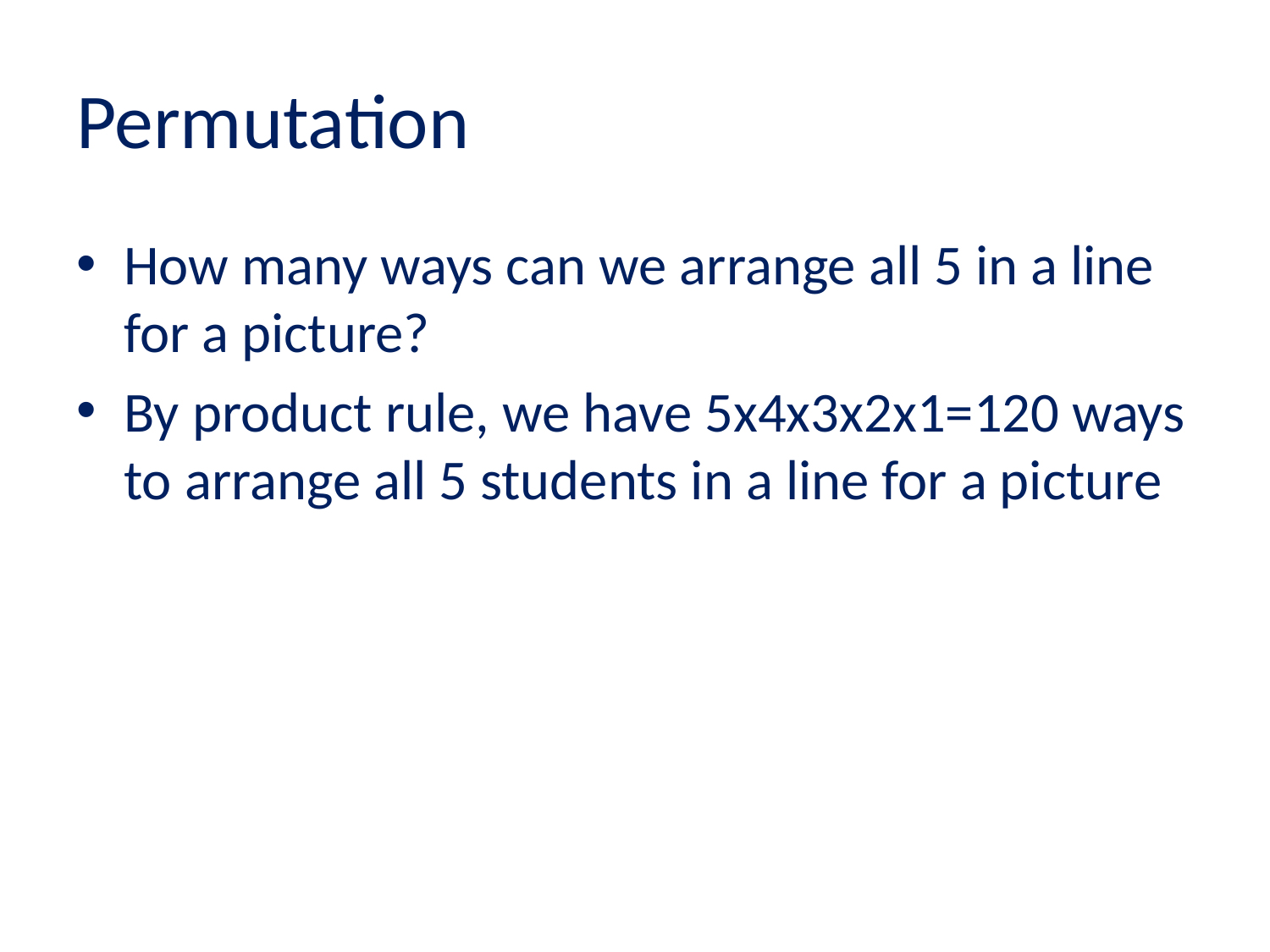

# Permutation
How many ways can we arrange all 5 in a line for a picture?
By product rule, we have 5x4x3x2x1=120 ways to arrange all 5 students in a line for a picture
44